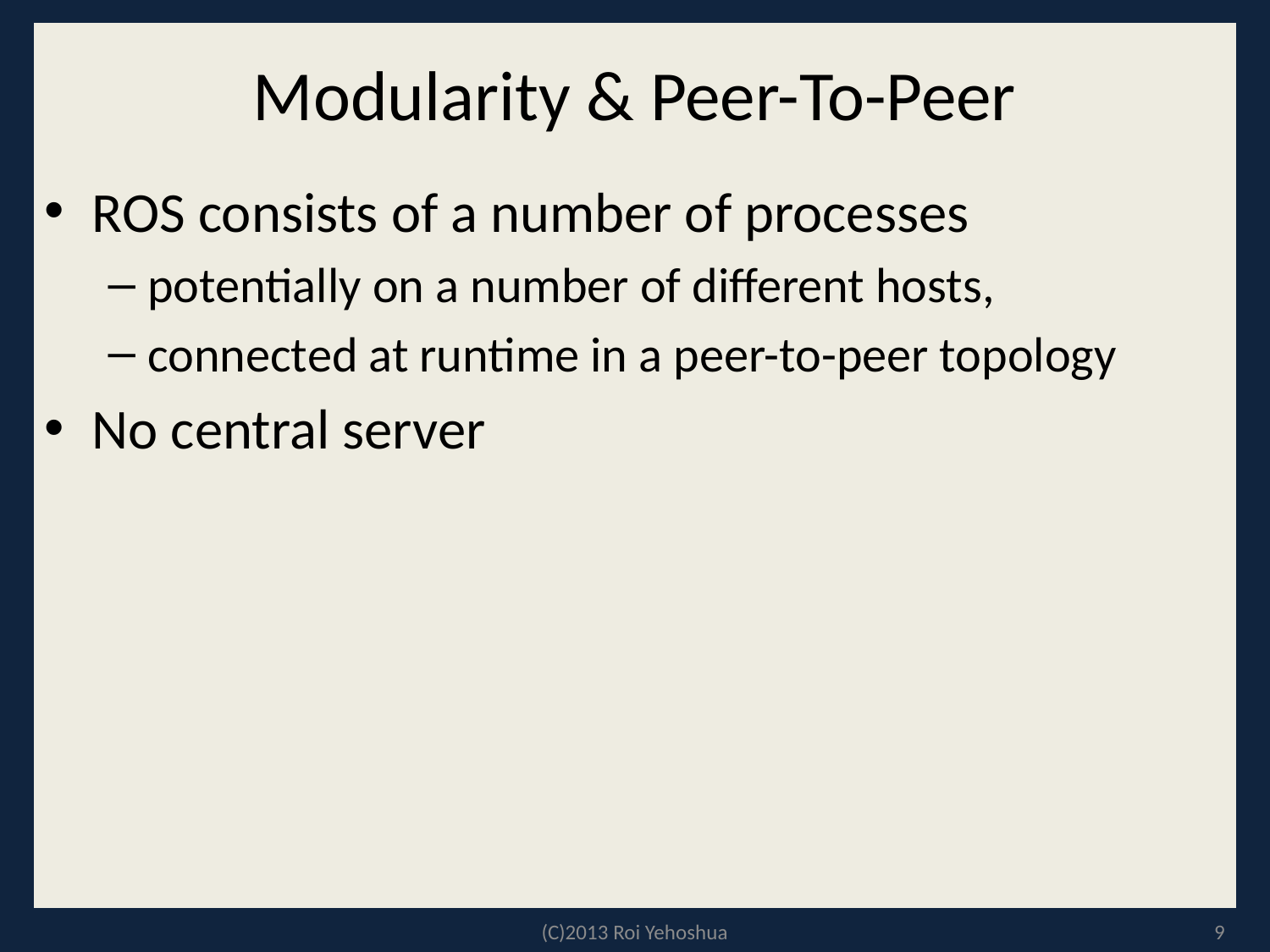

# Modularity & Peer-To-Peer
ROS consists of a number of processes
potentially on a number of different hosts,
connected at runtime in a peer-to-peer topology
No central server

(C)2013 Roi Yehoshua
9